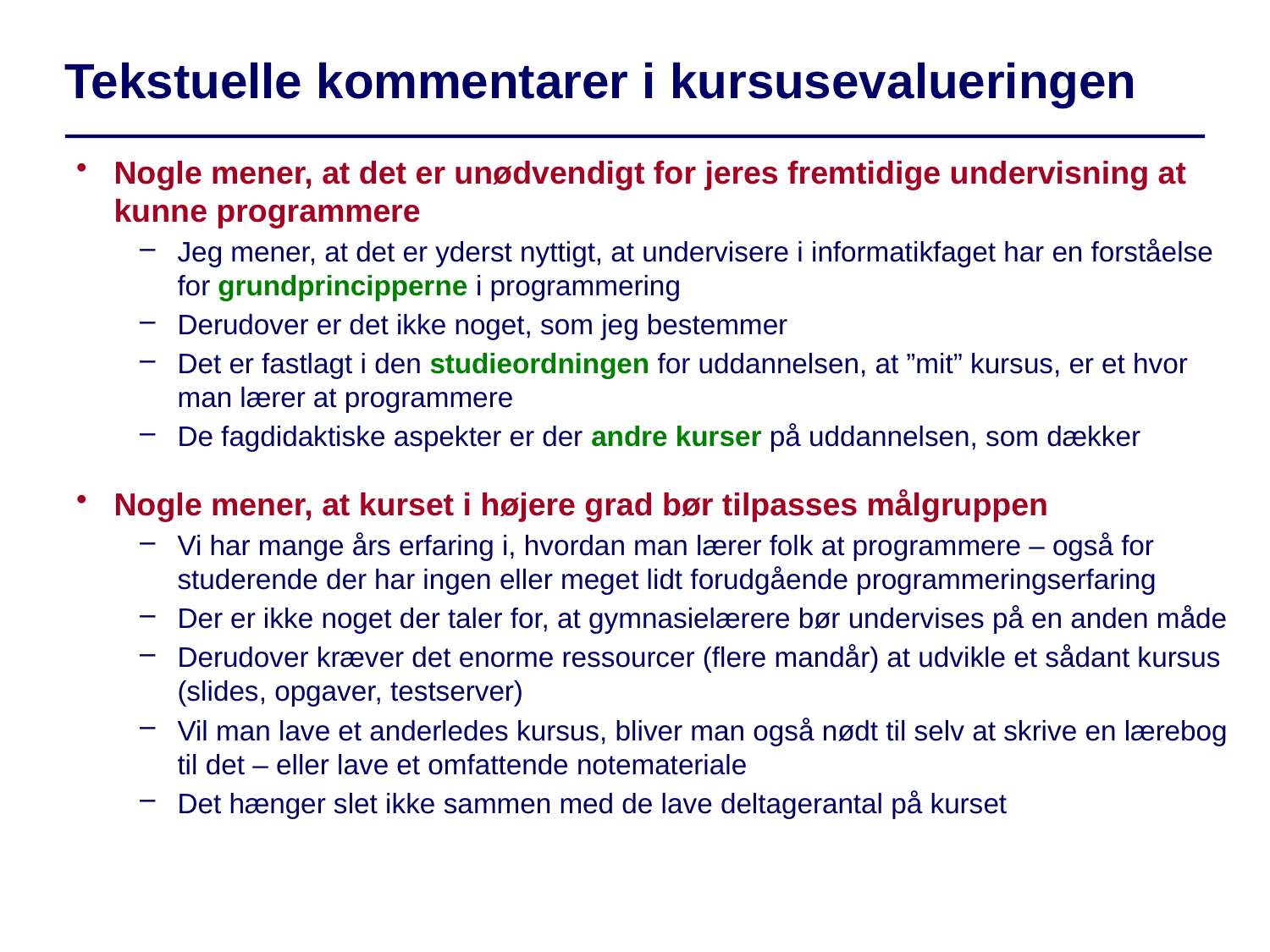

# Tekstuelle kommentarer i kursusevalueringen
Nogle mener, at det er unødvendigt for jeres fremtidige undervisning at kunne programmere
Jeg mener, at det er yderst nyttigt, at undervisere i informatikfaget har en forståelse for grundprincipperne i programmering
Derudover er det ikke noget, som jeg bestemmer
Det er fastlagt i den studieordningen for uddannelsen, at ”mit” kursus, er et hvor man lærer at programmere
De fagdidaktiske aspekter er der andre kurser på uddannelsen, som dækker
Nogle mener, at kurset i højere grad bør tilpasses målgruppen
Vi har mange års erfaring i, hvordan man lærer folk at programmere – også for studerende der har ingen eller meget lidt forudgående programmeringserfaring
Der er ikke noget der taler for, at gymnasielærere bør undervises på en anden måde
Derudover kræver det enorme ressourcer (flere mandår) at udvikle et sådant kursus (slides, opgaver, testserver)
Vil man lave et anderledes kursus, bliver man også nødt til selv at skrive en lærebog til det – eller lave et omfattende notemateriale
Det hænger slet ikke sammen med de lave deltagerantal på kurset